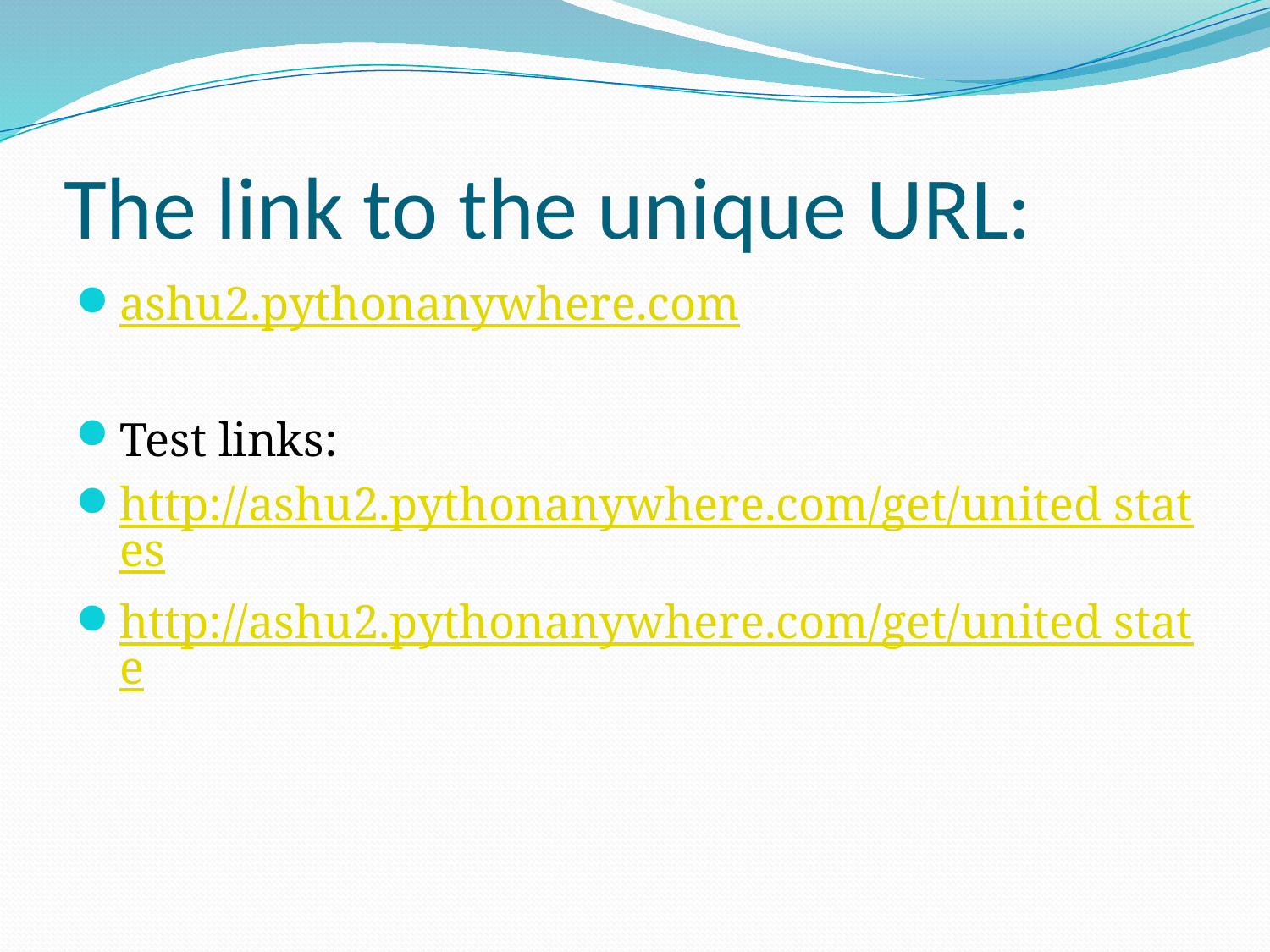

# The link to the unique URL:
ashu2.pythonanywhere.com

Test links:
http://ashu2.pythonanywhere.com/get/united states
http://ashu2.pythonanywhere.com/get/united state